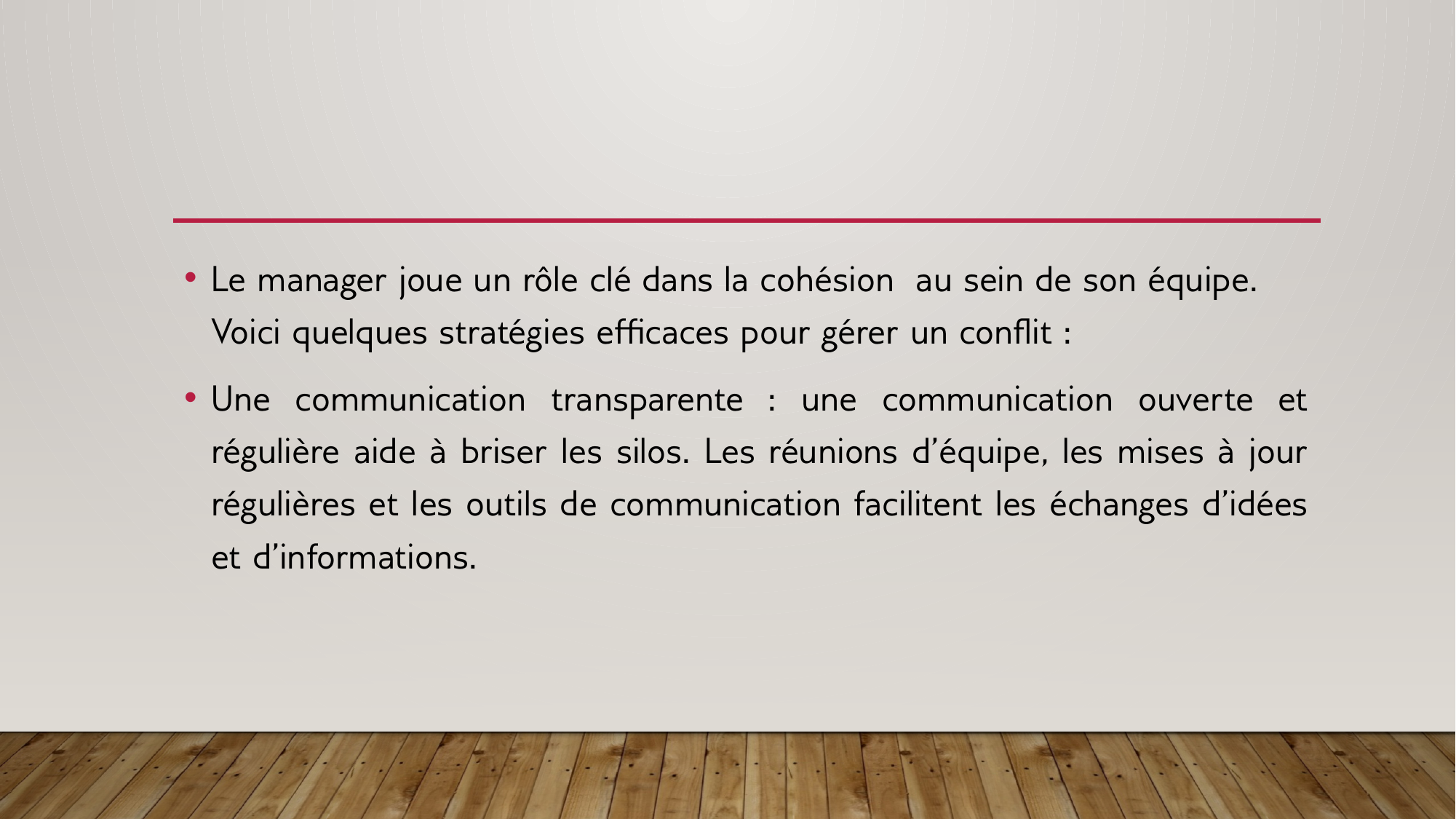

#
Le manager joue un rôle clé dans la cohésion  au sein de son équipe. Voici quelques stratégies efficaces pour gérer un conflit :
Une communication transparente : une communication ouverte et régulière aide à briser les silos. Les réunions d’équipe, les mises à jour régulières et les outils de communication facilitent les échanges d’idées et d’informations.